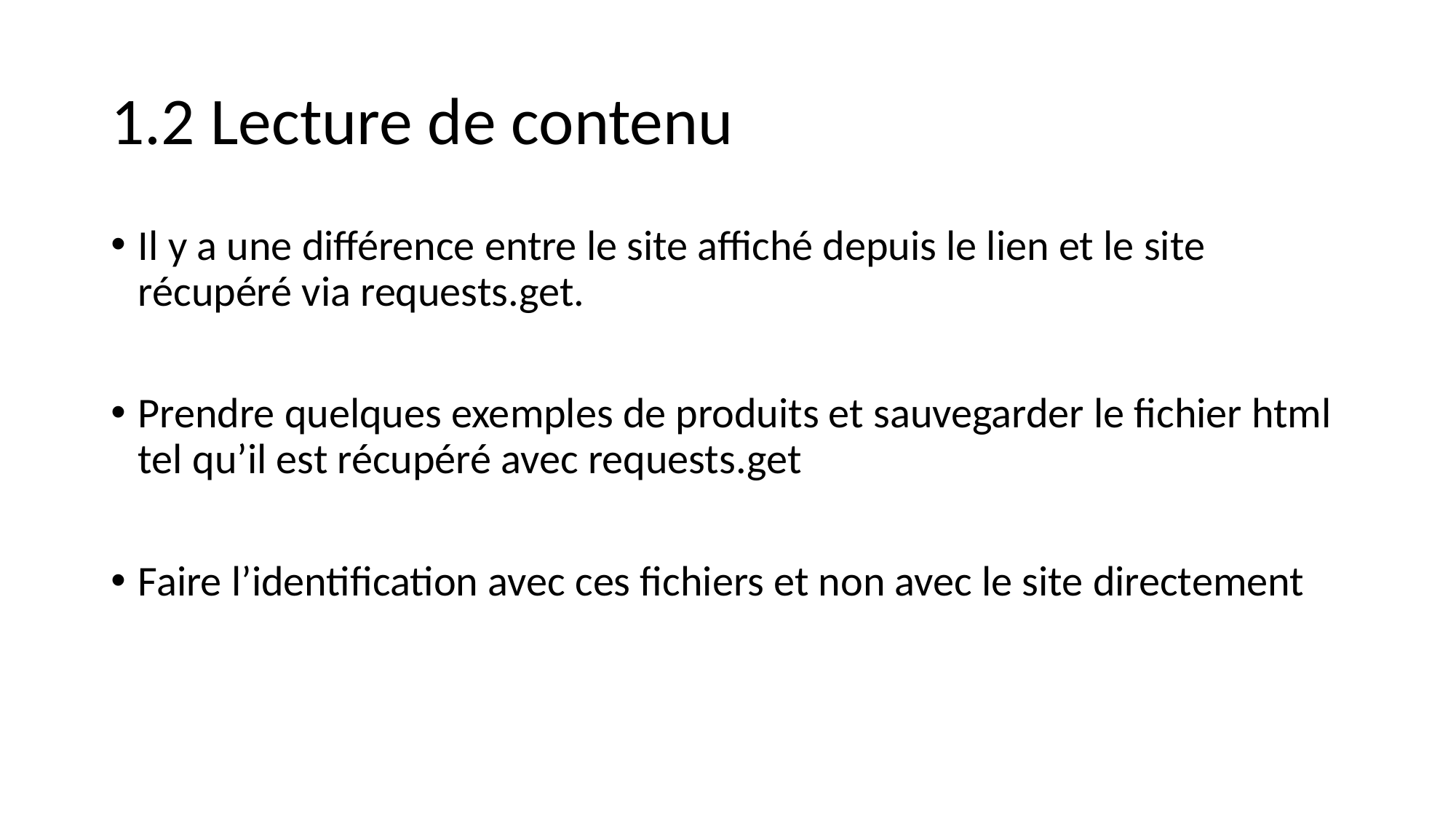

# 1.2 Lecture de contenu
Il y a une différence entre le site affiché depuis le lien et le site récupéré via requests.get.

Prendre quelques exemples de produits et sauvegarder le fichier html tel qu’il est récupéré avec requests.get

Faire l’identification avec ces fichiers et non avec le site directement